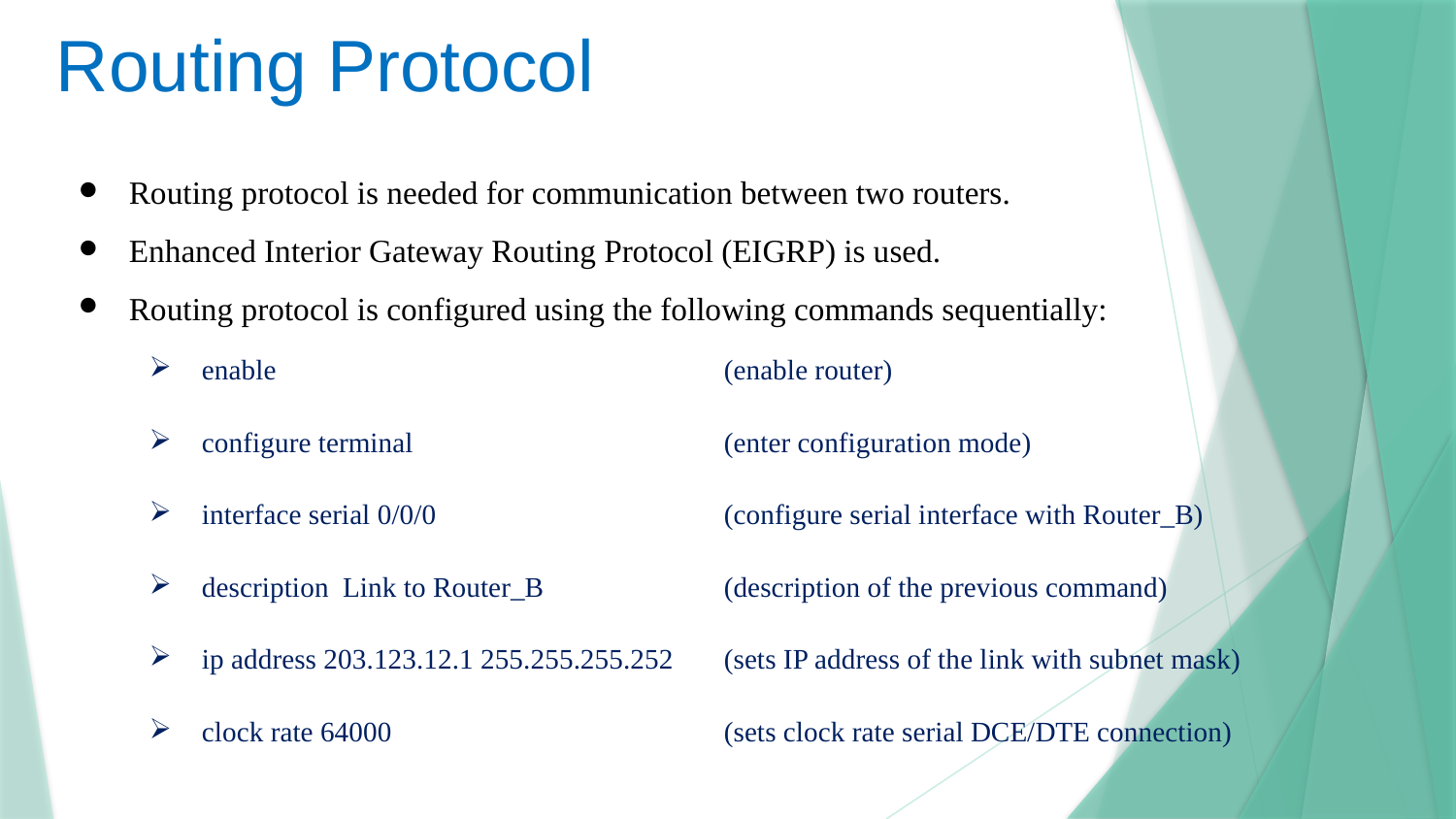

# Routing Protocol
Routing protocol is needed for communication between two routers.
Enhanced Interior Gateway Routing Protocol (EIGRP) is used.
Routing protocol is configured using the following commands sequentially:

| enable | (enable router) |
| --- | --- |
| configure terminal | (enter configuration mode) |
| interface serial 0/0/0 | (configure serial interface with Router\_B) |
| description Link to Router\_B | (description of the previous command) |
| ip address 203.123.12.1 255.255.255.252 | (sets IP address of the link with subnet mask) |
| clock rate 64000 | (sets clock rate serial DCE/DTE connection) |